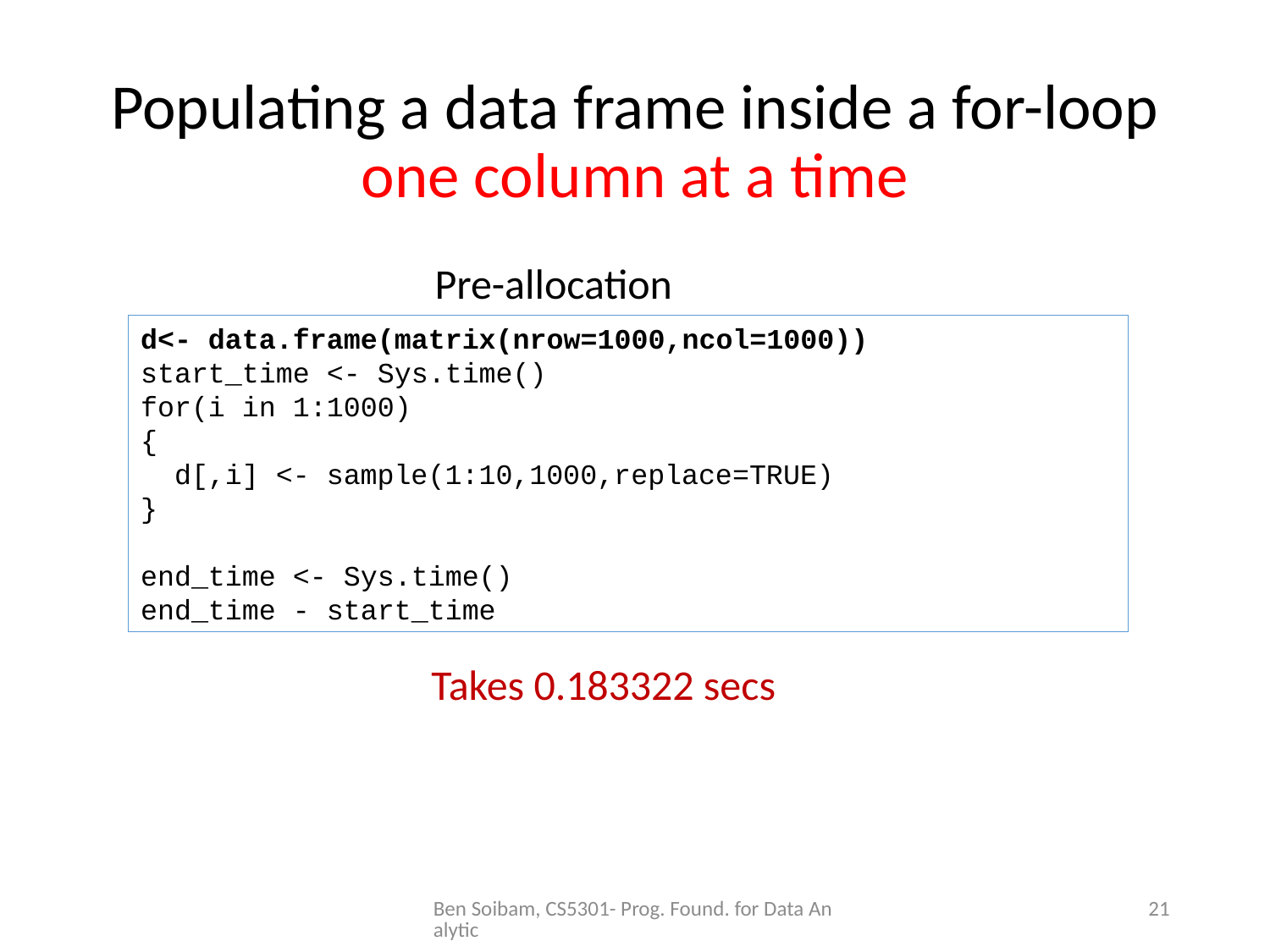

# Populating a data frame inside a for-loop one column at a time
Pre-allocation
d<- data.frame(matrix(nrow=1000,ncol=1000))
start_time <- Sys.time()
for(i in 1:1000)
{
  d[,i] <- sample(1:10,1000,replace=TRUE)
}

end_time <- Sys.time()
end_time - start_time
 Takes 0.183322 secs
Ben Soibam, CS5301- Prog. Found. for Data Analytic
21